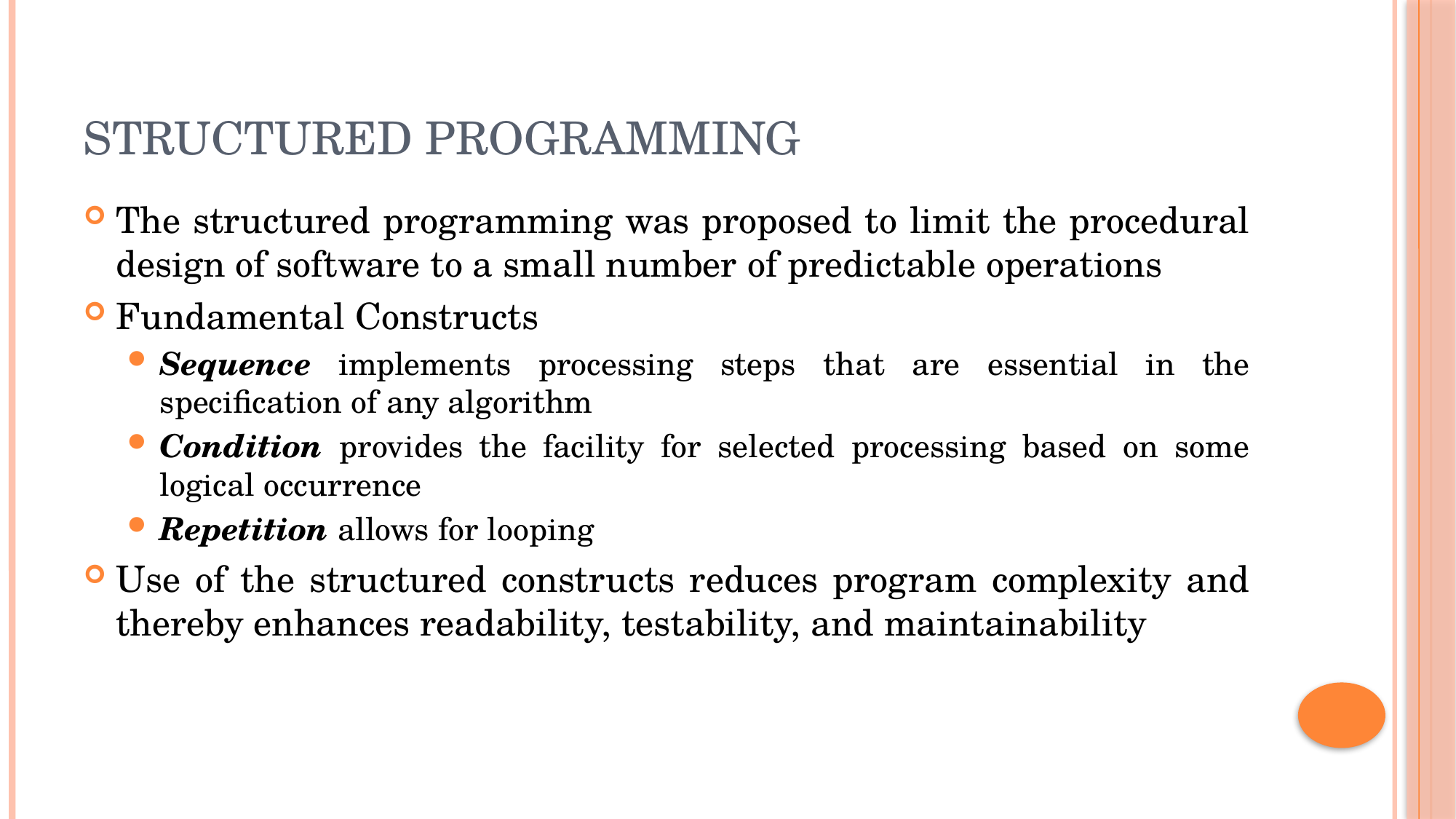

# STRUCTURED PROGRAMMING
The structured programming was proposed to limit the procedural design of software to a small number of predictable operations
Fundamental Constructs
Sequence implements processing steps that are essential in the specification of any algorithm
Condition provides the facility for selected processing based on some logical occurrence
Repetition allows for looping
Use of the structured constructs reduces program complexity and thereby enhances readability, testability, and maintainability